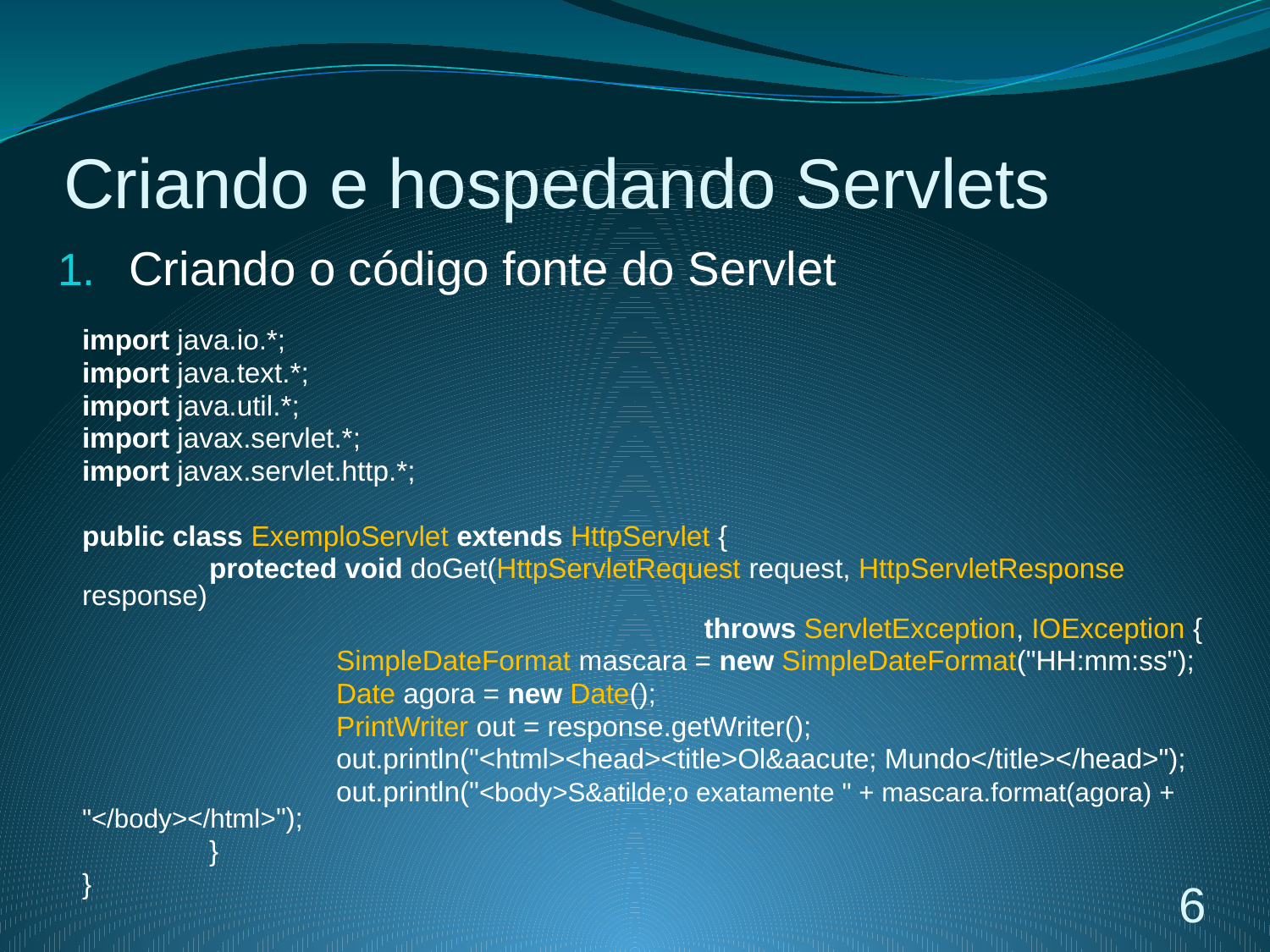

# Criando e hospedando Servlets
Criando o código fonte do Servlet

import java.io.*;
import java.text.*;
import java.util.*;
import javax.servlet.*;
import javax.servlet.http.*;

public class ExemploServlet extends HttpServlet {
	protected void doGet(HttpServletRequest request, HttpServletResponse response)
throws ServletException, IOException {
		SimpleDateFormat mascara = new SimpleDateFormat("HH:mm:ss");
		Date agora = new Date();
		PrintWriter out = response.getWriter();
		out.println("<html><head><title>Ol&aacute; Mundo</title></head>");
		out.println("<body>S&atilde;o exatamente " + mascara.format(agora) + "</body></html>");
	}
}
6